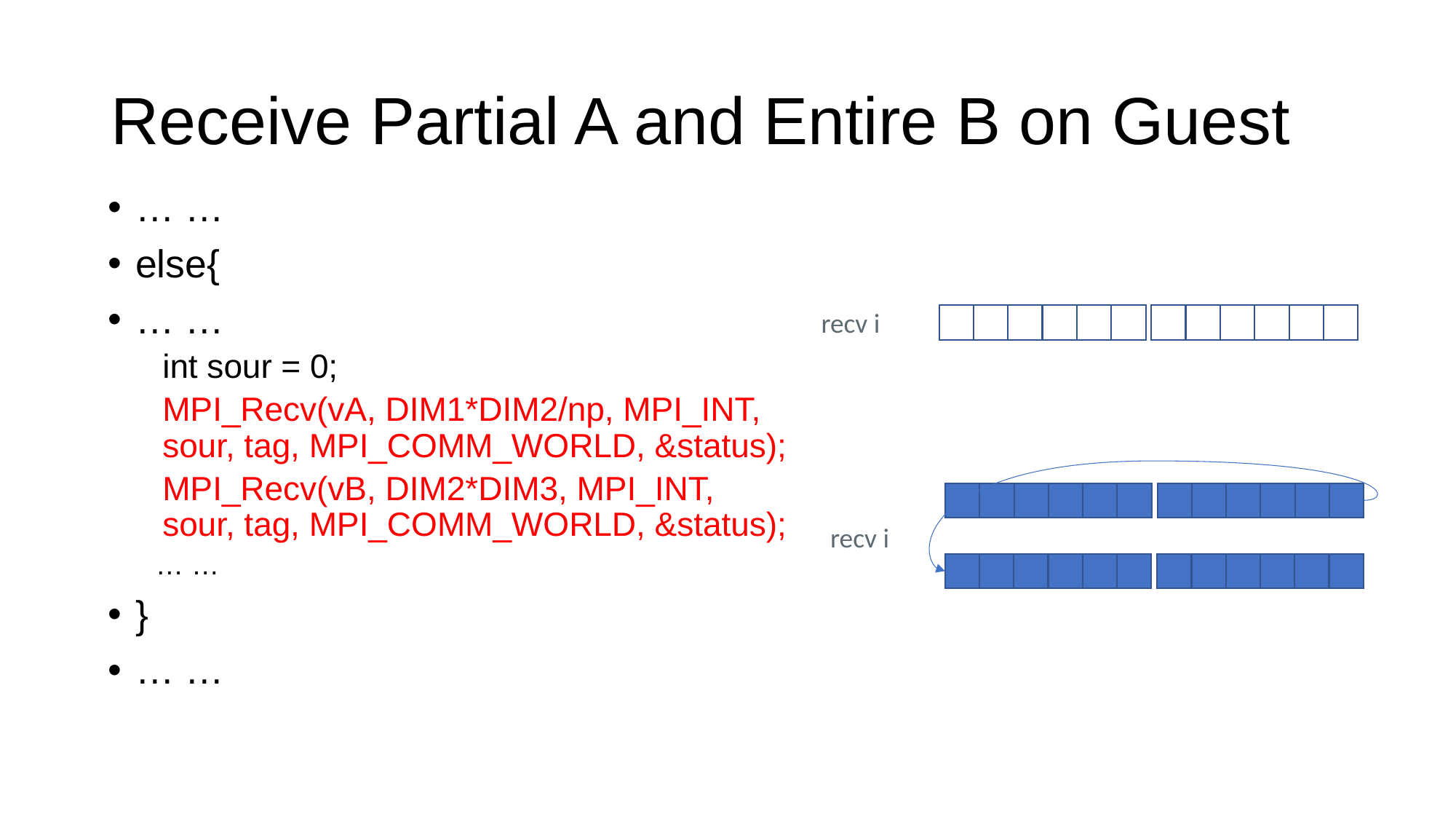

# Receive Partial A and Entire B on Guest
… …
else{
… …
int sour = 0;
MPI_Recv(vA, DIM1*DIM2/np, MPI_INT, sour, tag, MPI_COMM_WORLD, &status);
MPI_Recv(vB, DIM2*DIM3, MPI_INT, sour, tag, MPI_COMM_WORLD, &status);
… …
}
… …

recv i

recv i